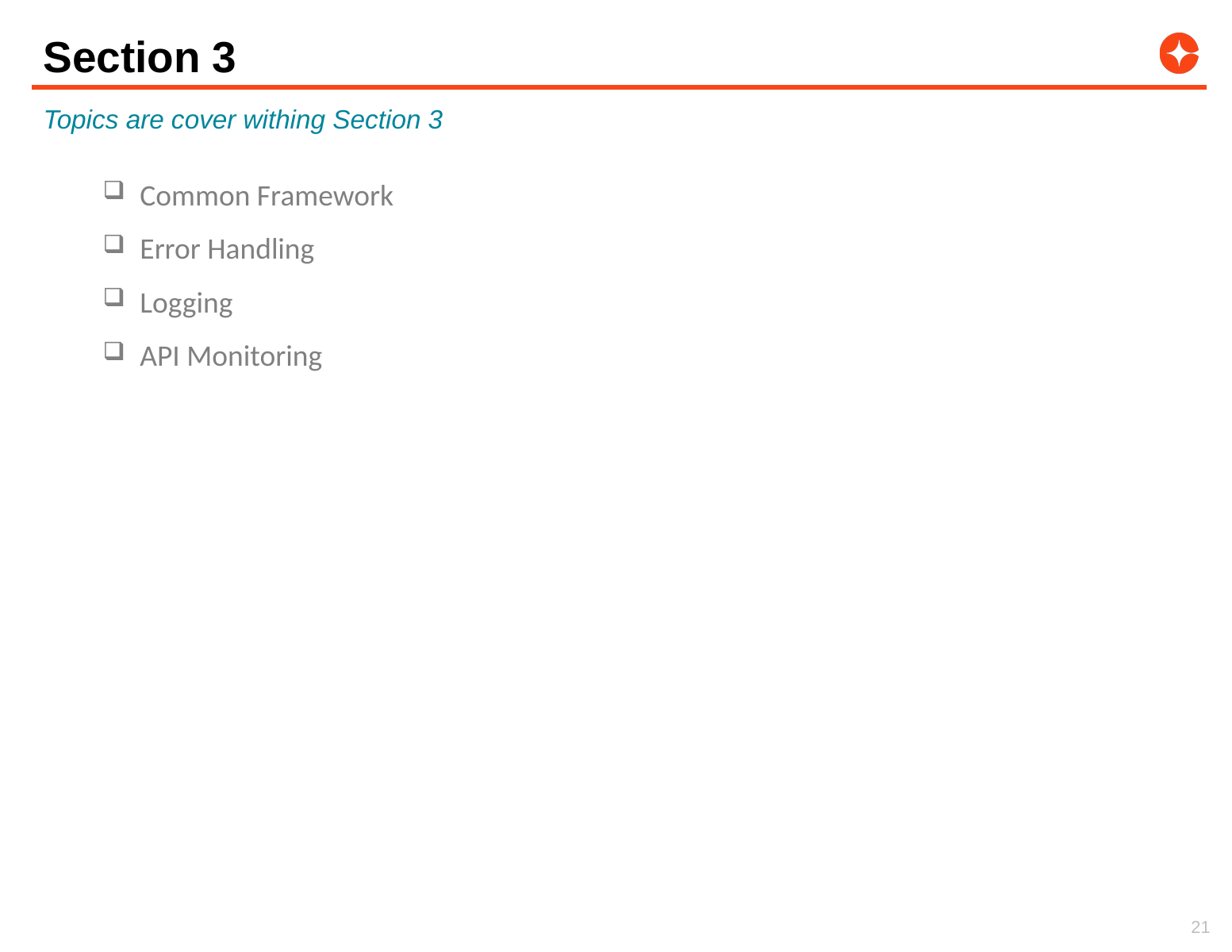

# Section 3
Topics are cover withing Section 3
Common Framework
Error Handling
Logging
API Monitoring

21